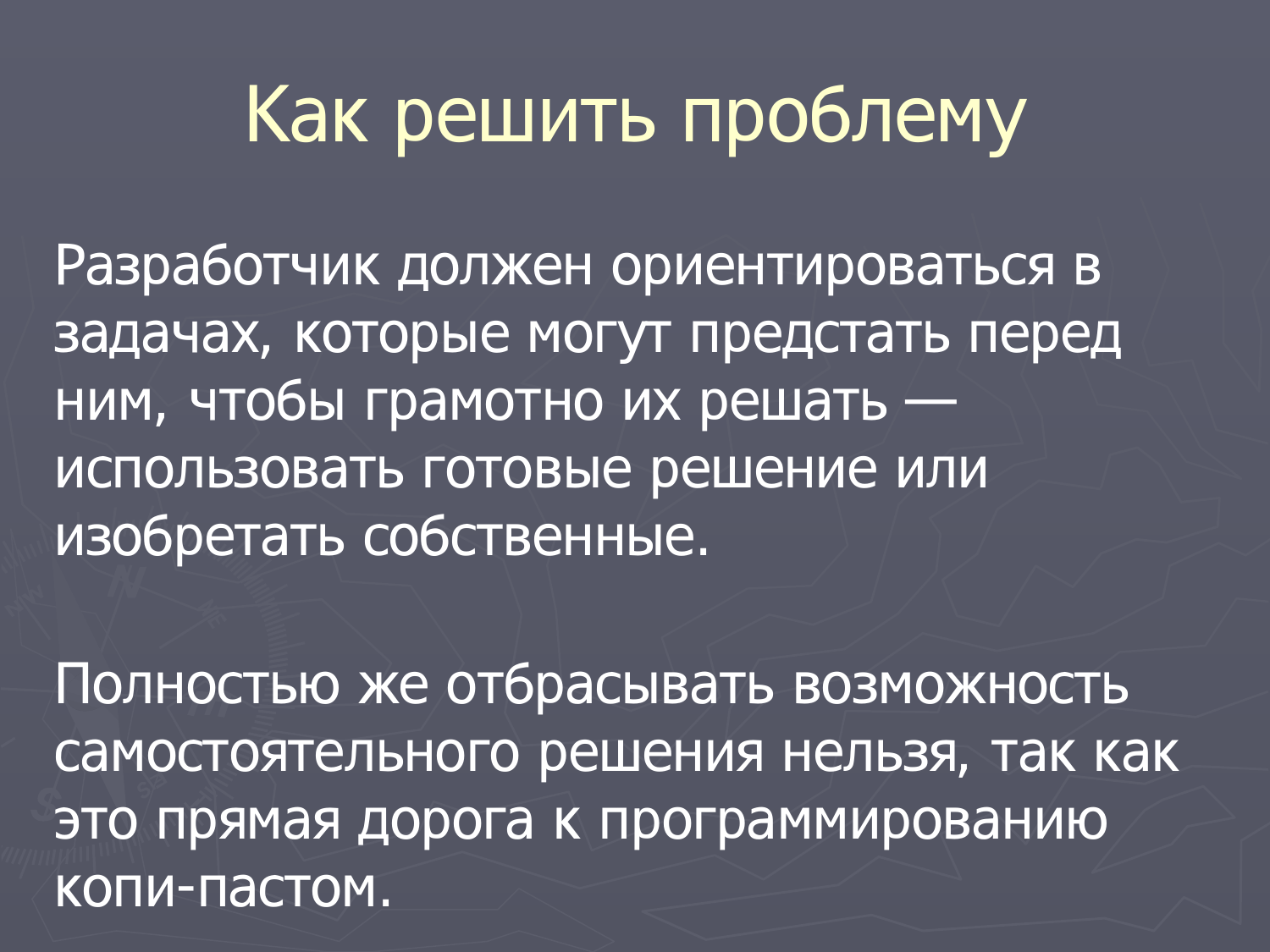

# Как решить проблему
Разработчик должен ориентироваться в задачах, которые могут предстать перед ним, чтобы грамотно их решать — использовать готовые решение или изобретать собственные.

Полностью же отбрасывать возможность самостоятельного решения нельзя, так как это прямая дорога к программированию копи-пастом.